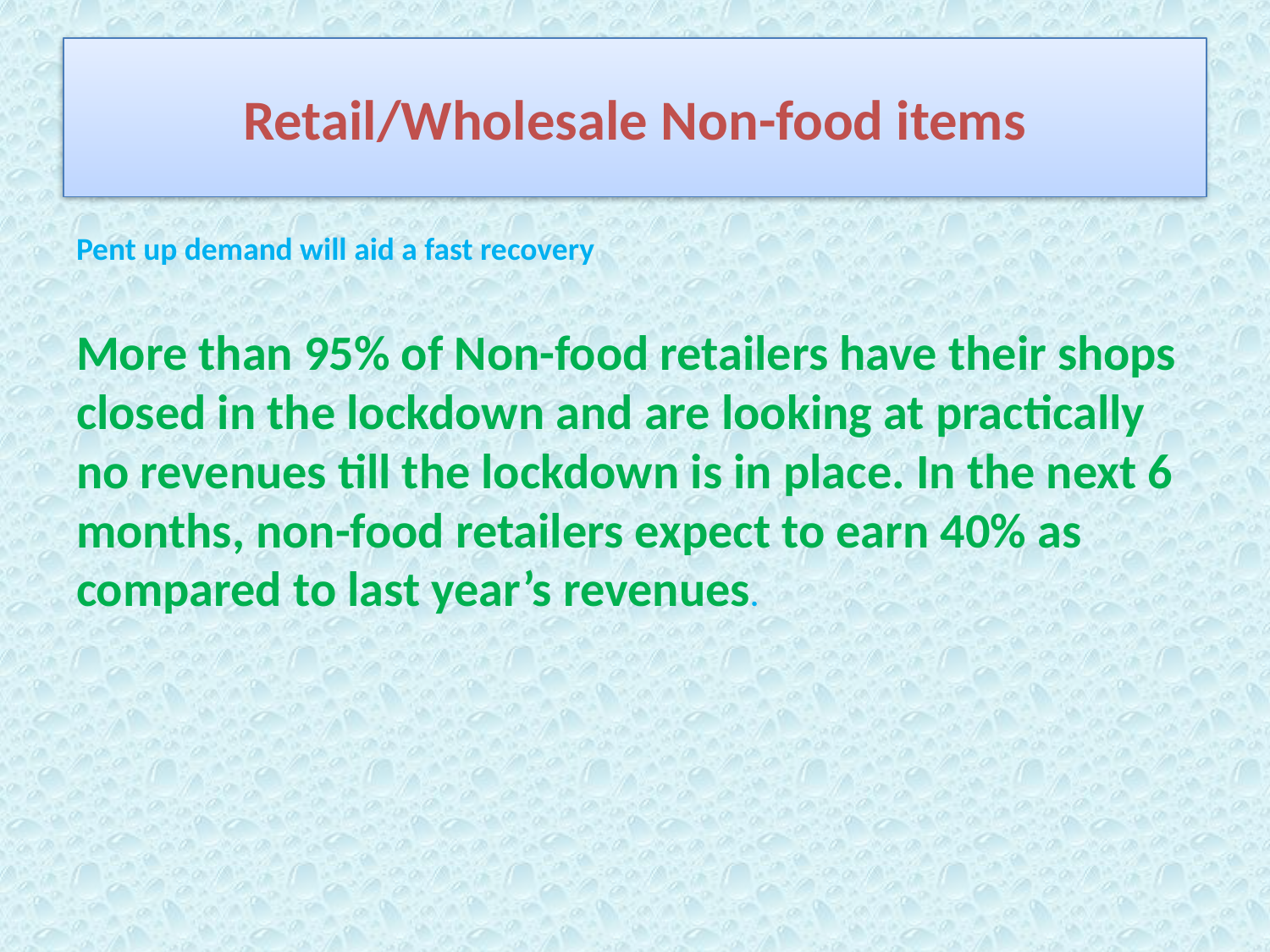

# Retail/Wholesale Non-food items
Pent up demand will aid a fast recovery

More than 95% of Non-food retailers have their shops closed in the lockdown and are looking at practically no revenues till the lockdown is in place. In the next 6 months, non-food retailers expect to earn 40% as compared to last year’s revenues.